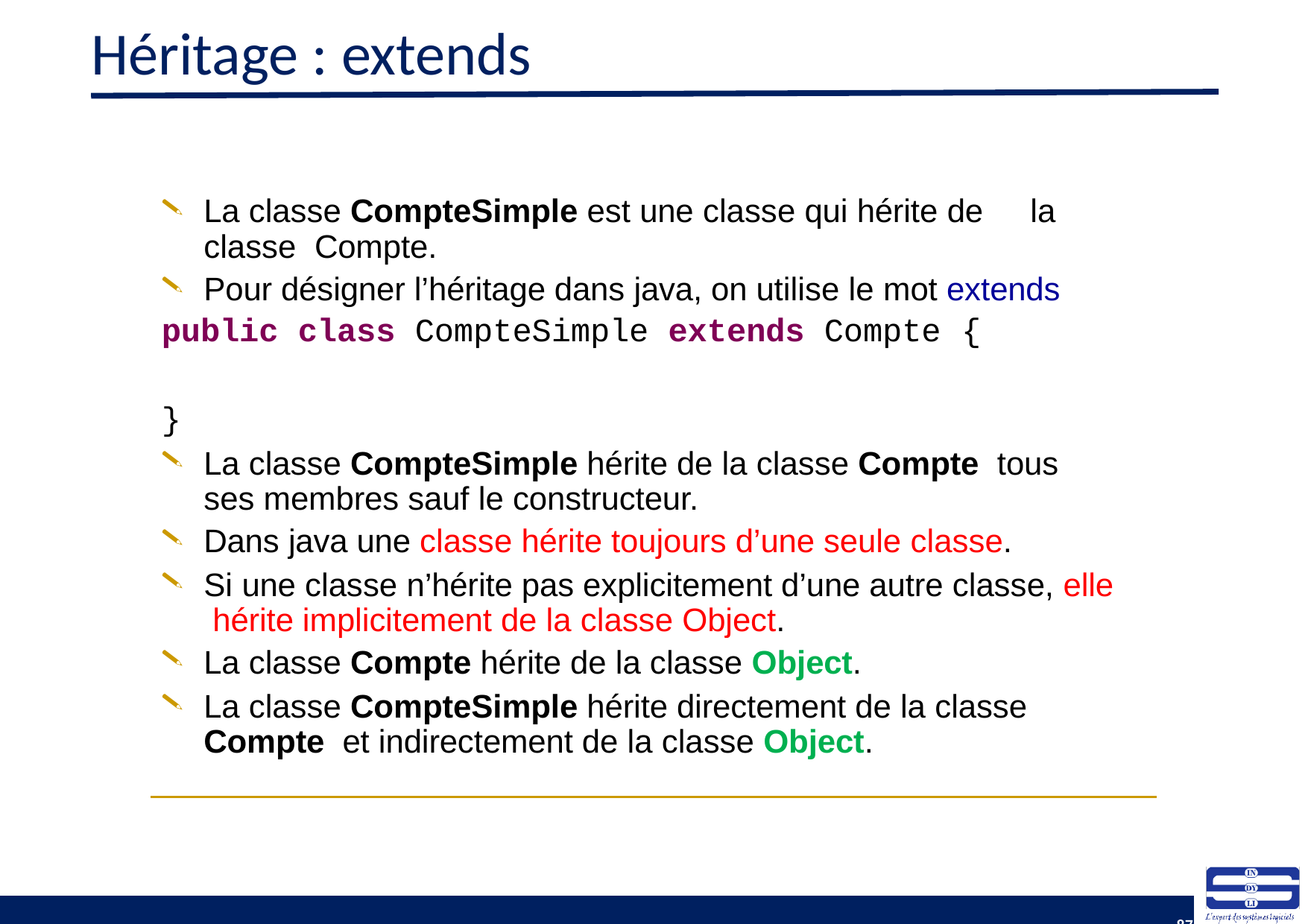

# Héritage : extends
La classe CompteSimple est une classe qui hérite de	la classe  Compte.
Pour désigner l’héritage dans java, on utilise le mot extends
public class CompteSimple extends Compte {

}
La classe CompteSimple hérite de la classe Compte  tous ses membres sauf le constructeur.
Dans java une classe hérite toujours d’une seule classe.
Si une classe n’hérite pas explicitement d’une autre classe, elle  hérite implicitement de la classe Object.
La classe Compte hérite de la classe Object.
La classe CompteSimple hérite directement de la classe Compte  et indirectement de la classe Object.

87